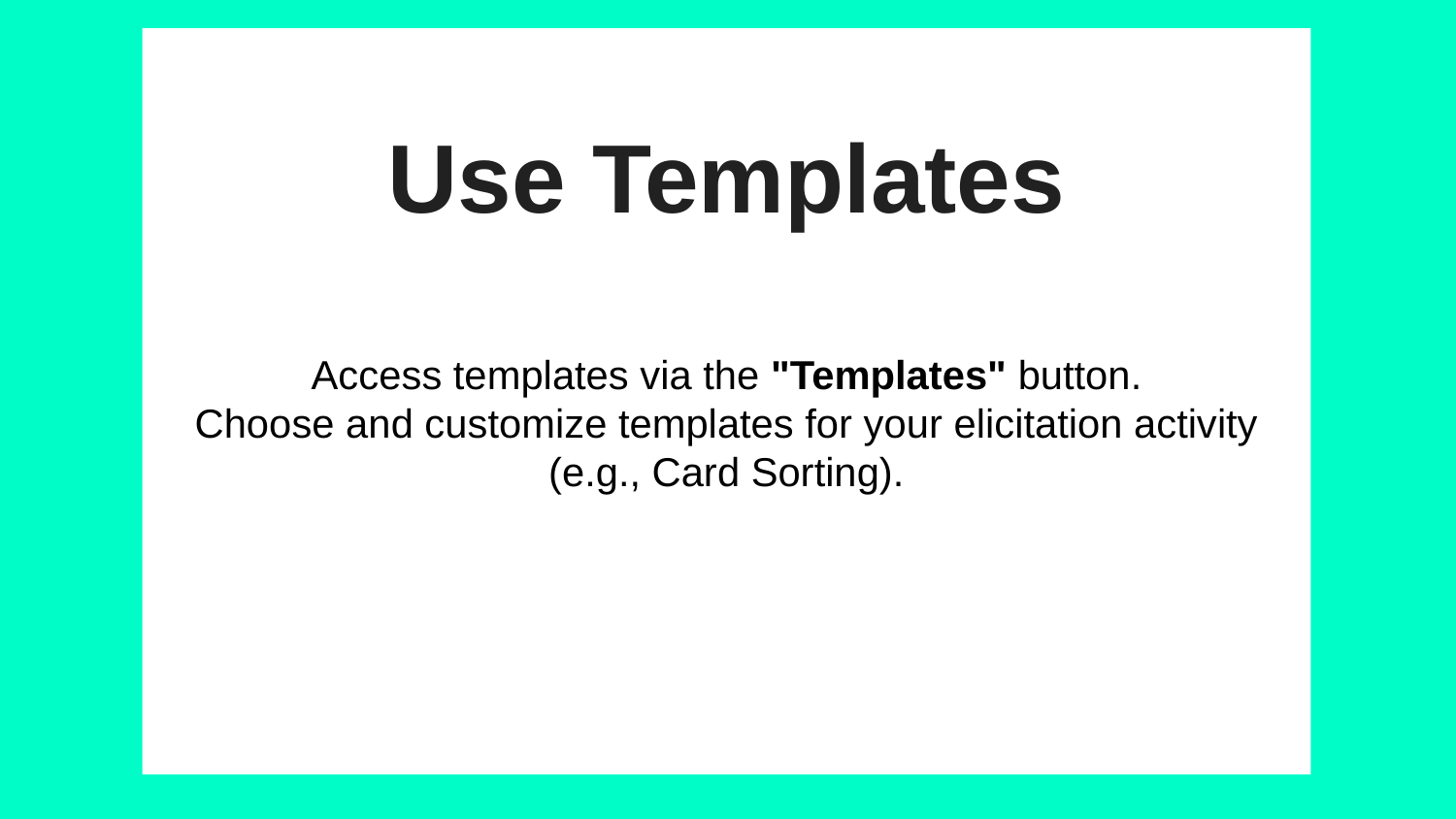

# Use Templates

Access templates via the "Templates" button.
Choose and customize templates for your elicitation activity (e.g., Card Sorting).